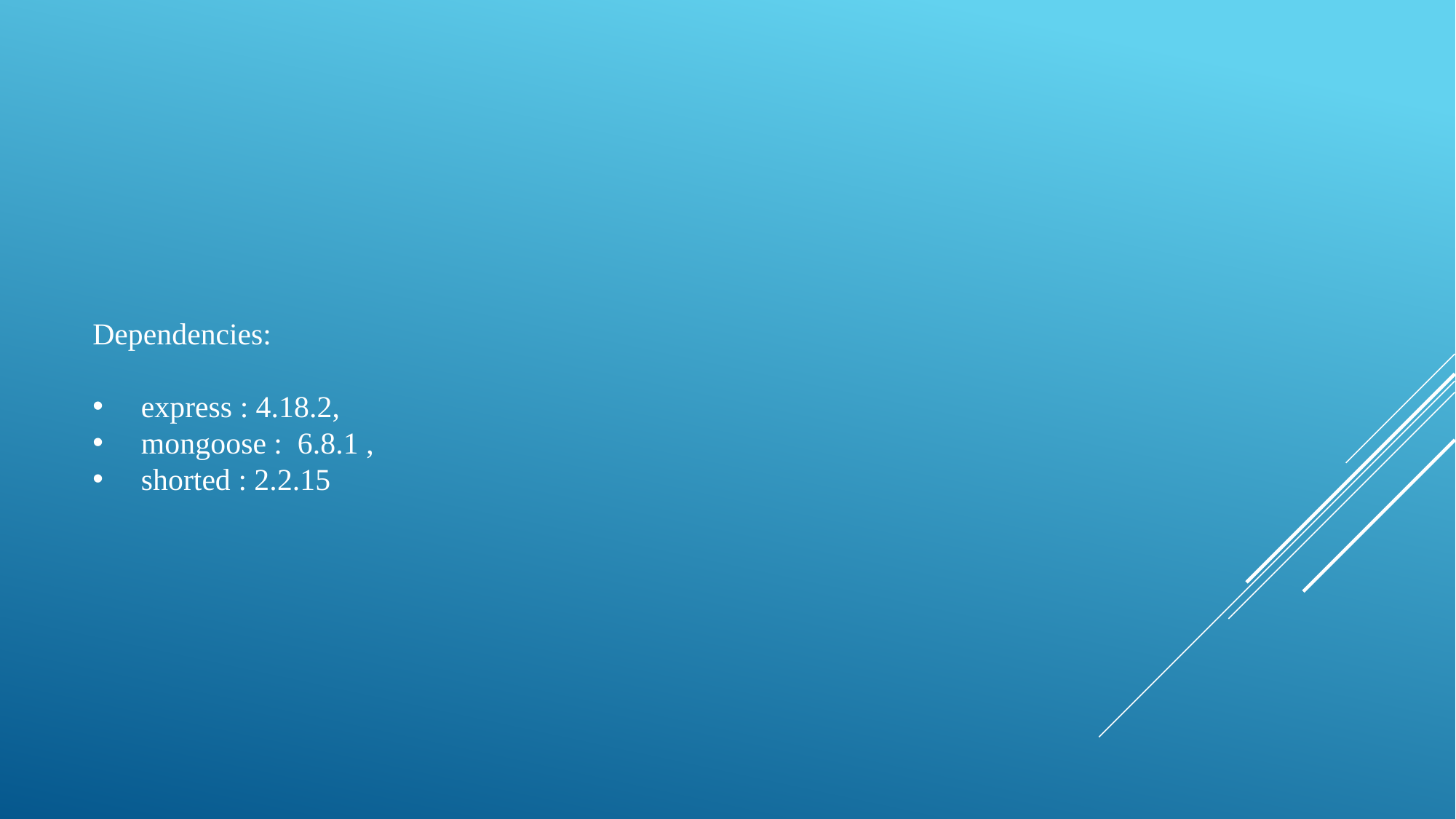

Dependencies:

 express : 4.18.2,
 mongoose :  6.8.1 ,
 shorted : 2.2.15